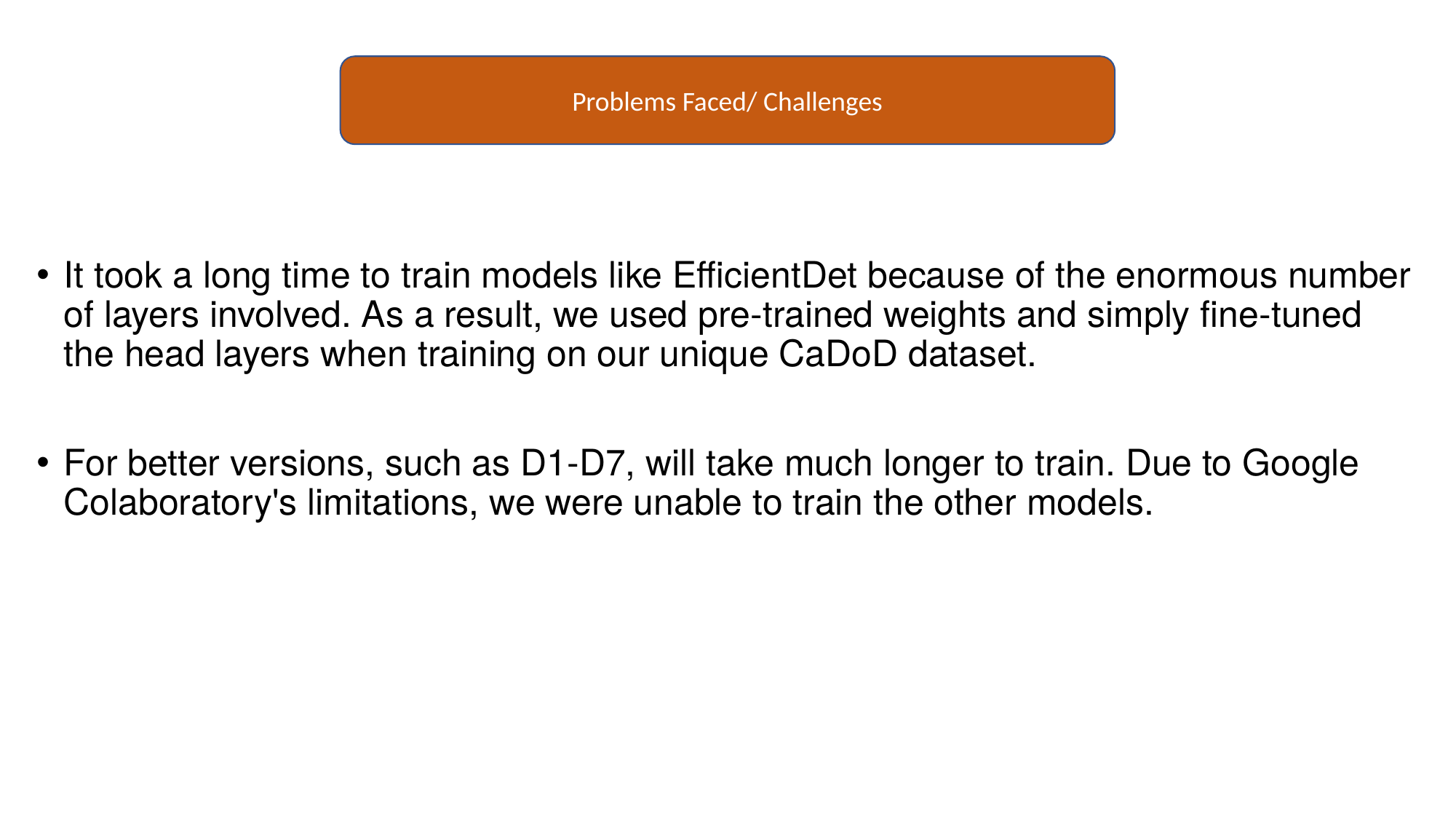

Problems Faced/ Challenges
It took a long time to train models like EfficientDet because of the enormous number of layers involved. As a result, we used pre-trained weights and simply fine-tuned the head layers when training on our unique CaDoD dataset.

For better versions, such as D1-D7, will take much longer to train. Due to Google Colaboratory's limitations, we were unable to train the other models.